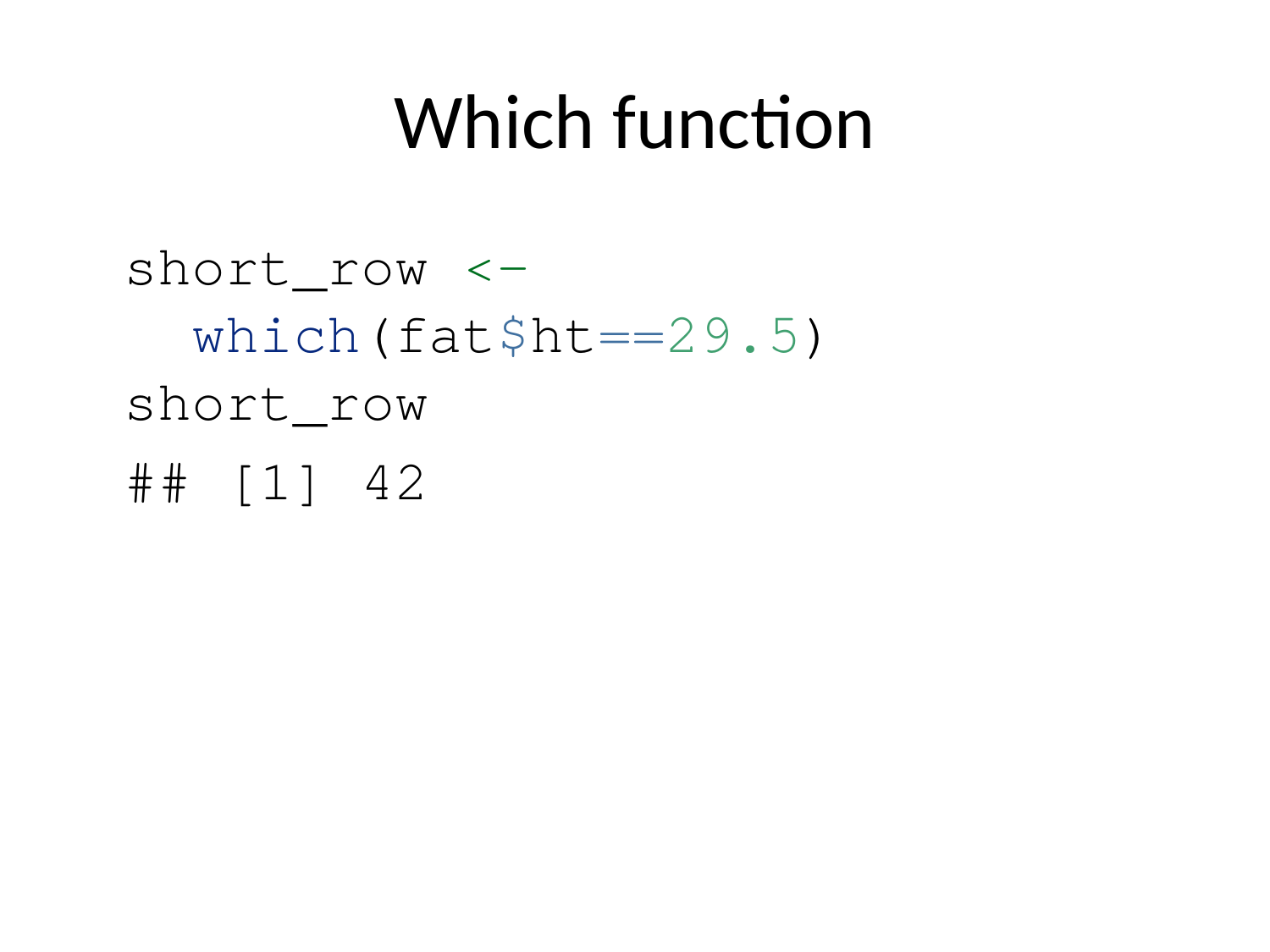

# Which function
short_row <-
  which(fat$ht==29.5)
short_row
## [1] 42